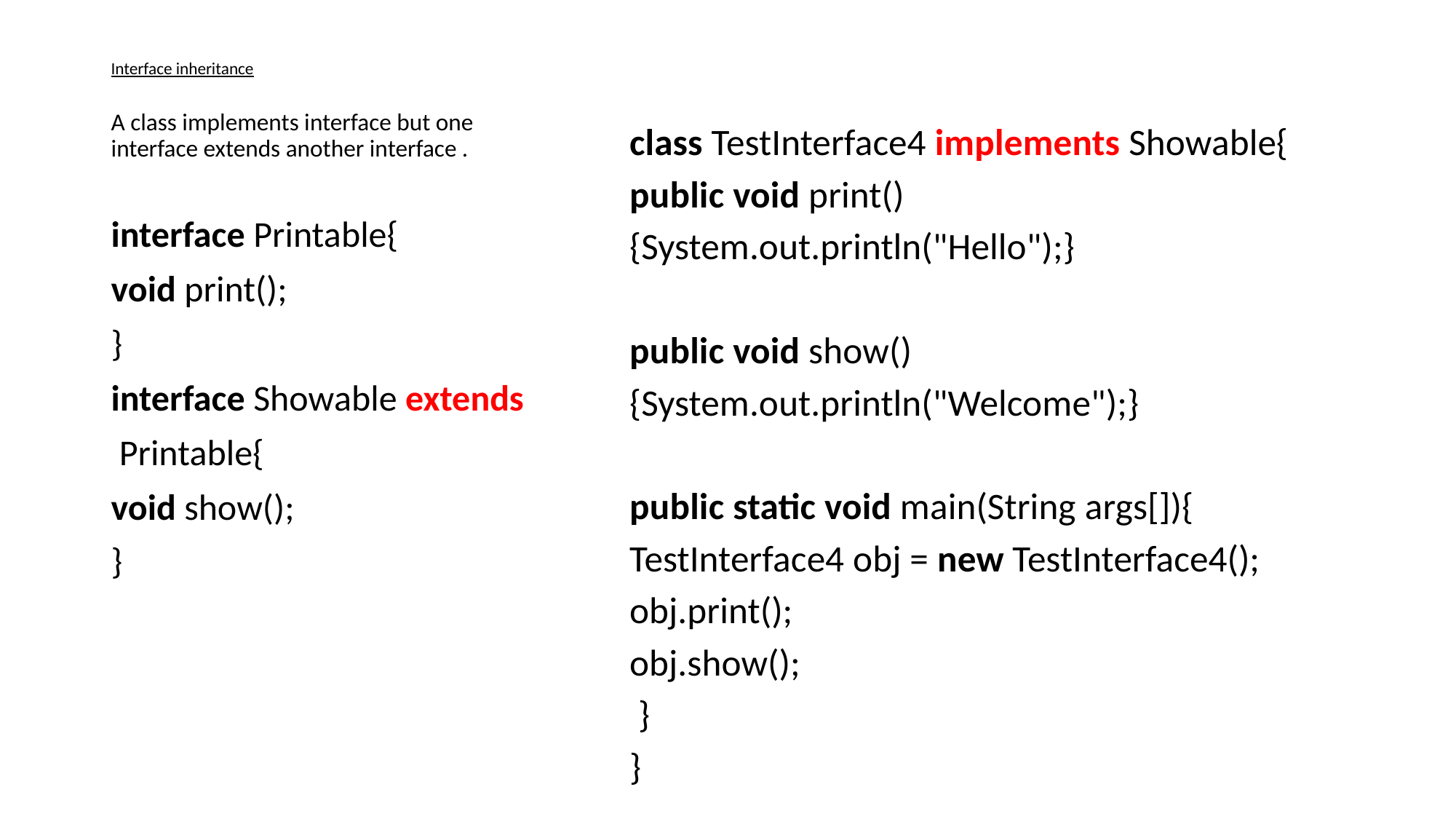

# Interface inheritance
A class implements interface but one interface extends another interface .
class TestInterface4 implements Showable{
public void print()
{System.out.println("Hello");}

public void show()
{System.out.println("Welcome");}

public static void main(String args[]){
TestInterface4 obj = new TestInterface4();
obj.print();
obj.show();
 }
}

interface Printable{
void print();
}
interface Showable extends
 Printable{
void show();
}